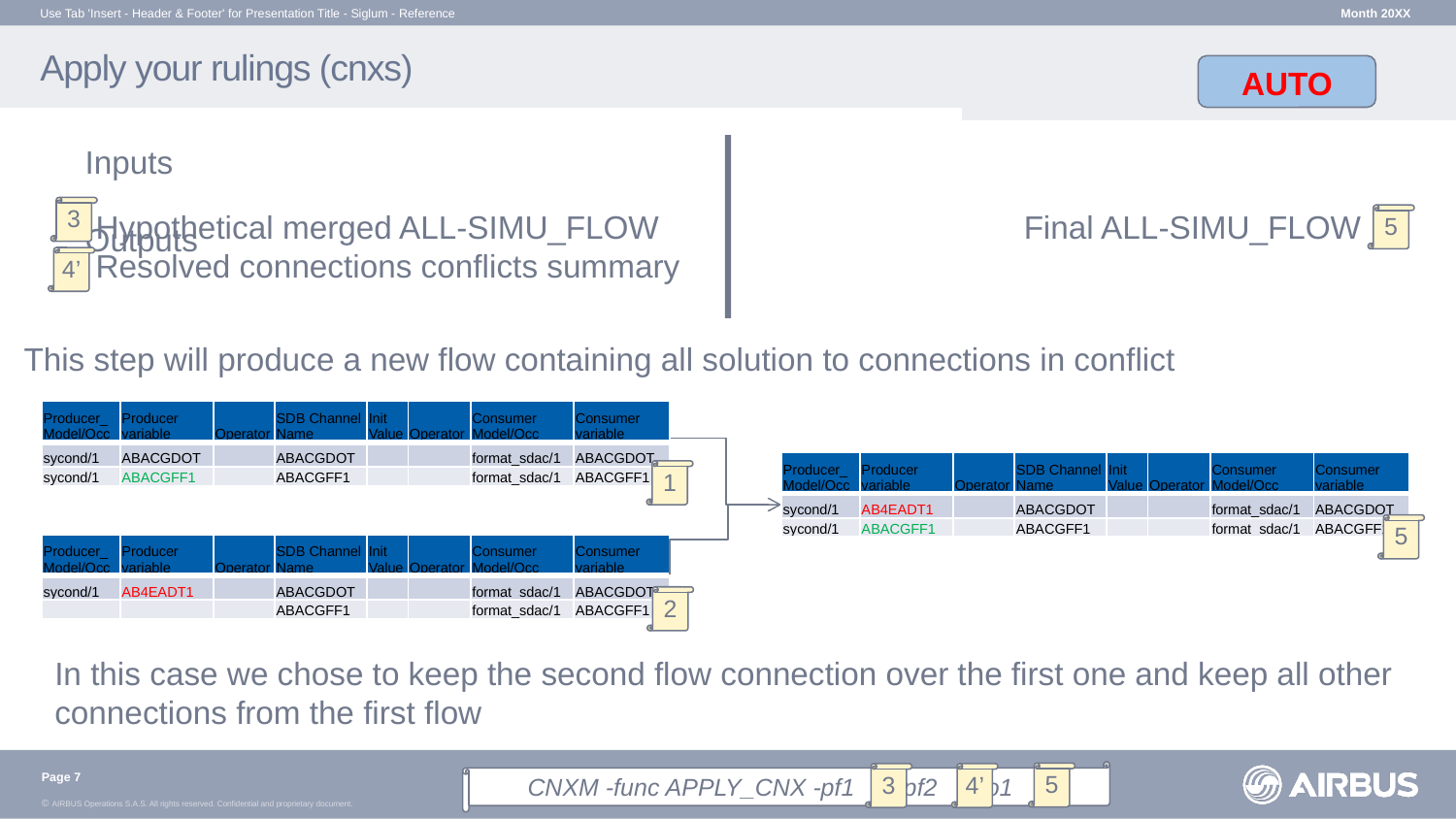

Use Tab 'Insert - Header & Footer' for Presentation Title - Siglum - Reference
Month 20XX
# Apply your rulings (cnxs)
AUTO
Inputs	Outputs
3
Hypothetical merged ALL-SIMU_FLOW
Resolved connections conflicts summary
Final ALL-SIMU_FLOW
5
4’
This step will produce a new flow containing all solution to connections in conflict
| Producer\_Model/Occ | Producer variable | Operator | SDB Channel Name | Init Value | Operator | Consumer Model/Occ | Consumer variable |
| --- | --- | --- | --- | --- | --- | --- | --- |
| sycond/1 | ABACGDOT |  | ABACGDOT |  |  | format\_sdac/1 | ABACGDOT |
| sycond/1 | ABACGFF1 |  | ABACGFF1 |  |  | format\_sdac/1 | ABACGFF1 |
| Producer\_Model/Occ | Producer variable | Operator | SDB Channel Name | Init Value | Operator | Consumer Model/Occ | Consumer variable |
| --- | --- | --- | --- | --- | --- | --- | --- |
| sycond/1 | AB4EADT1 |  | ABACGDOT |  |  | format\_sdac/1 | ABACGDOT |
| sycond/1 | ABACGFF1 |  | ABACGFF1 |  |  | format\_sdac/1 | ABACGFF1 |
1
5
| Producer\_Model/Occ | Producer variable | Operator | SDB Channel Name | Init Value | Operator | Consumer Model/Occ | Consumer variable |
| --- | --- | --- | --- | --- | --- | --- | --- |
| sycond/1 | AB4EADT1 |  | ABACGDOT |  |  | format\_sdac/1 | ABACGDOT |
|  |  |  | ABACGFF1 |  |  | format\_sdac/1 | ABACGFF1 |
2
In this case we chose to keep the second flow connection over the first one and keep all other connections from the first flow
CNXM -func APPLY_CNX -pf1      -pf2      -o1
Page 7
5
4’
3